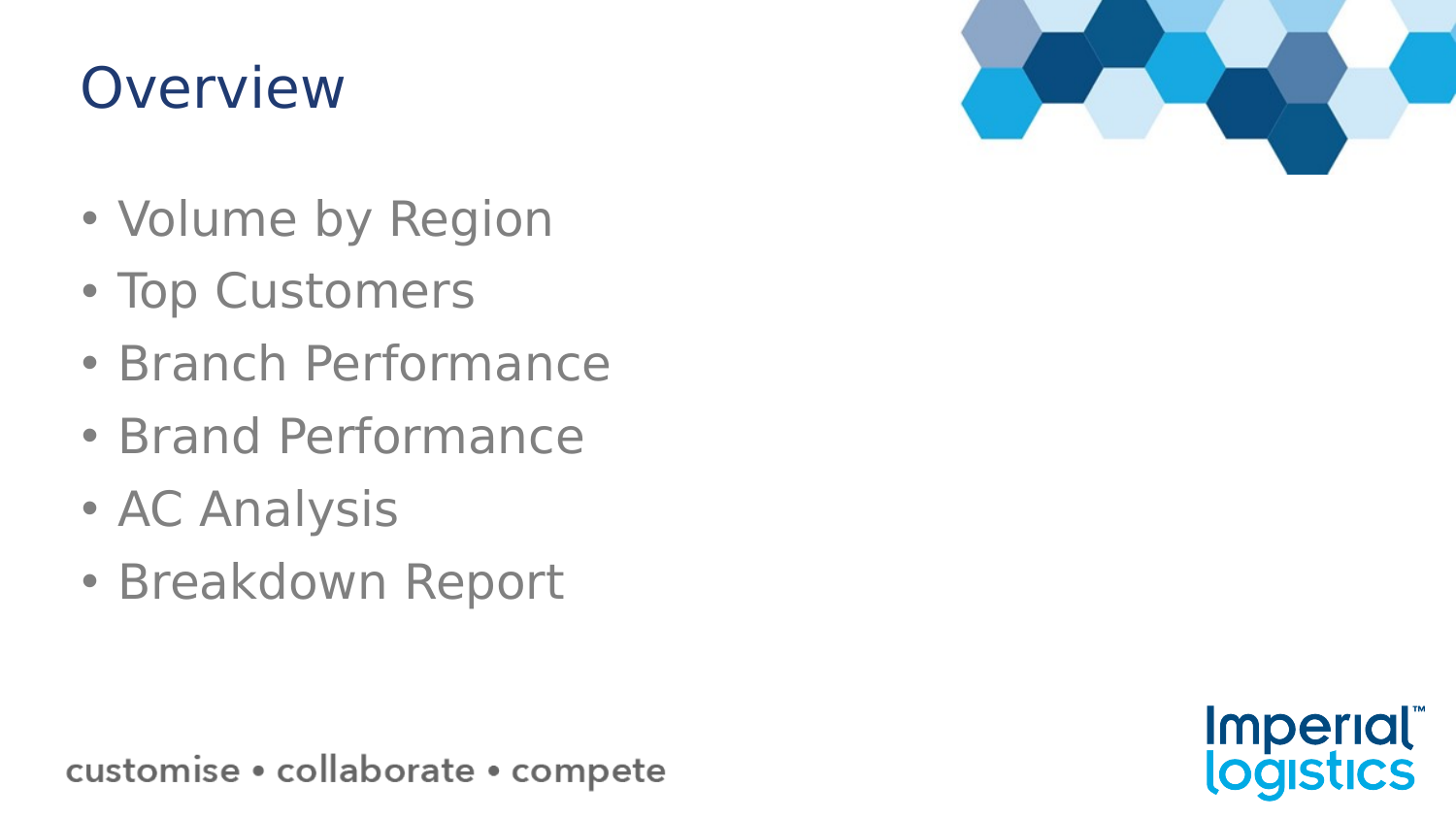

# Overview
Volume by Region
Top Customers
Branch Performance
Brand Performance
AC Analysis
Breakdown Report